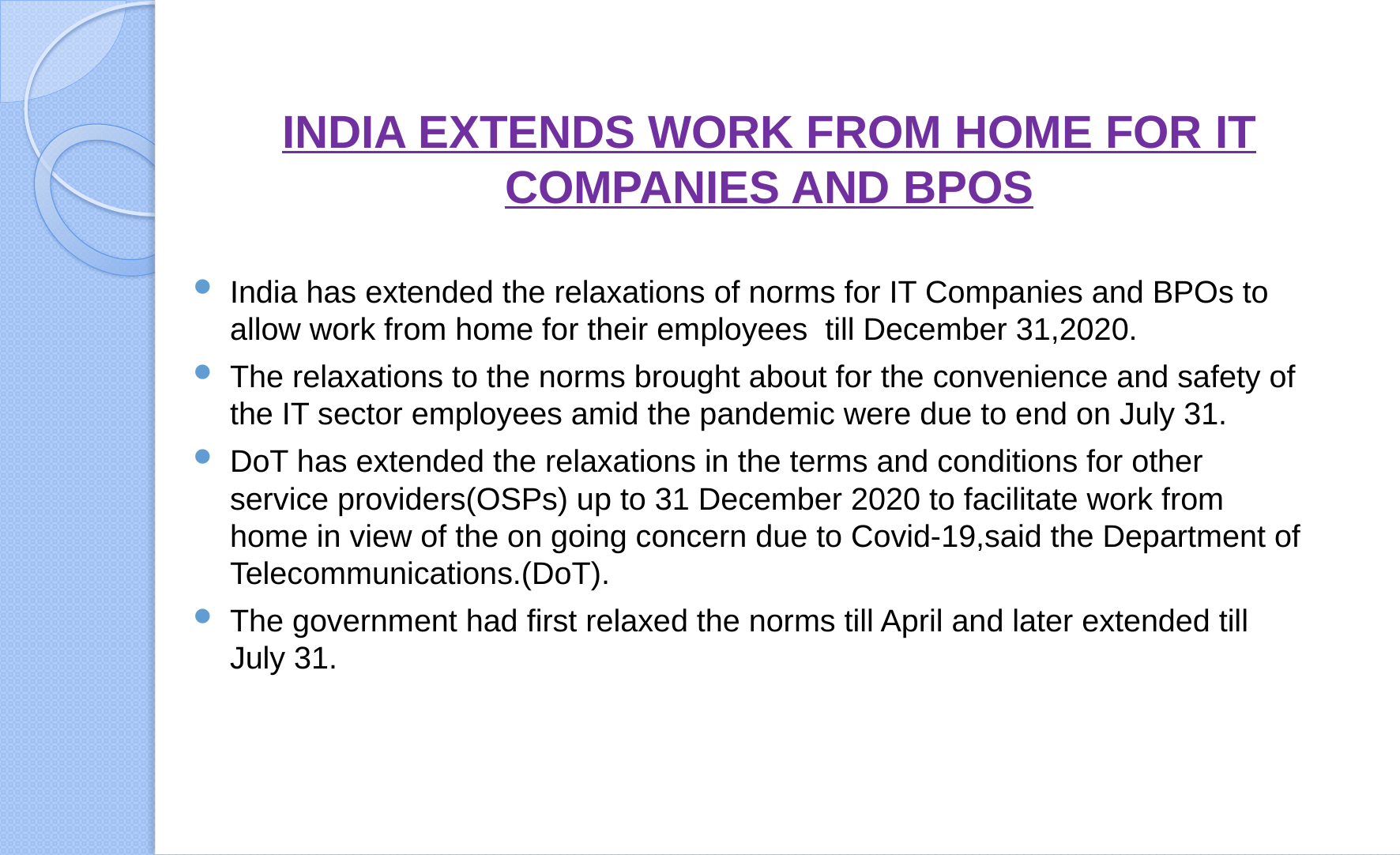

# INDIA EXTENDS WORK FROM HOME FOR IT COMPANIES AND BPOS
India has extended the relaxations of norms for IT Companies and BPOs to allow work from home for their employees  till December 31,2020.
The relaxations to the norms brought about for the convenience and safety of the IT sector employees amid the pandemic were due to end on July 31.
DoT has extended the relaxations in the terms and conditions for other service providers(OSPs) up to 31 December 2020 to facilitate work from home in view of the on going concern due to Covid-19,said the Department of Telecommunications.(DoT).
The government had first relaxed the norms till April and later extended till July 31.